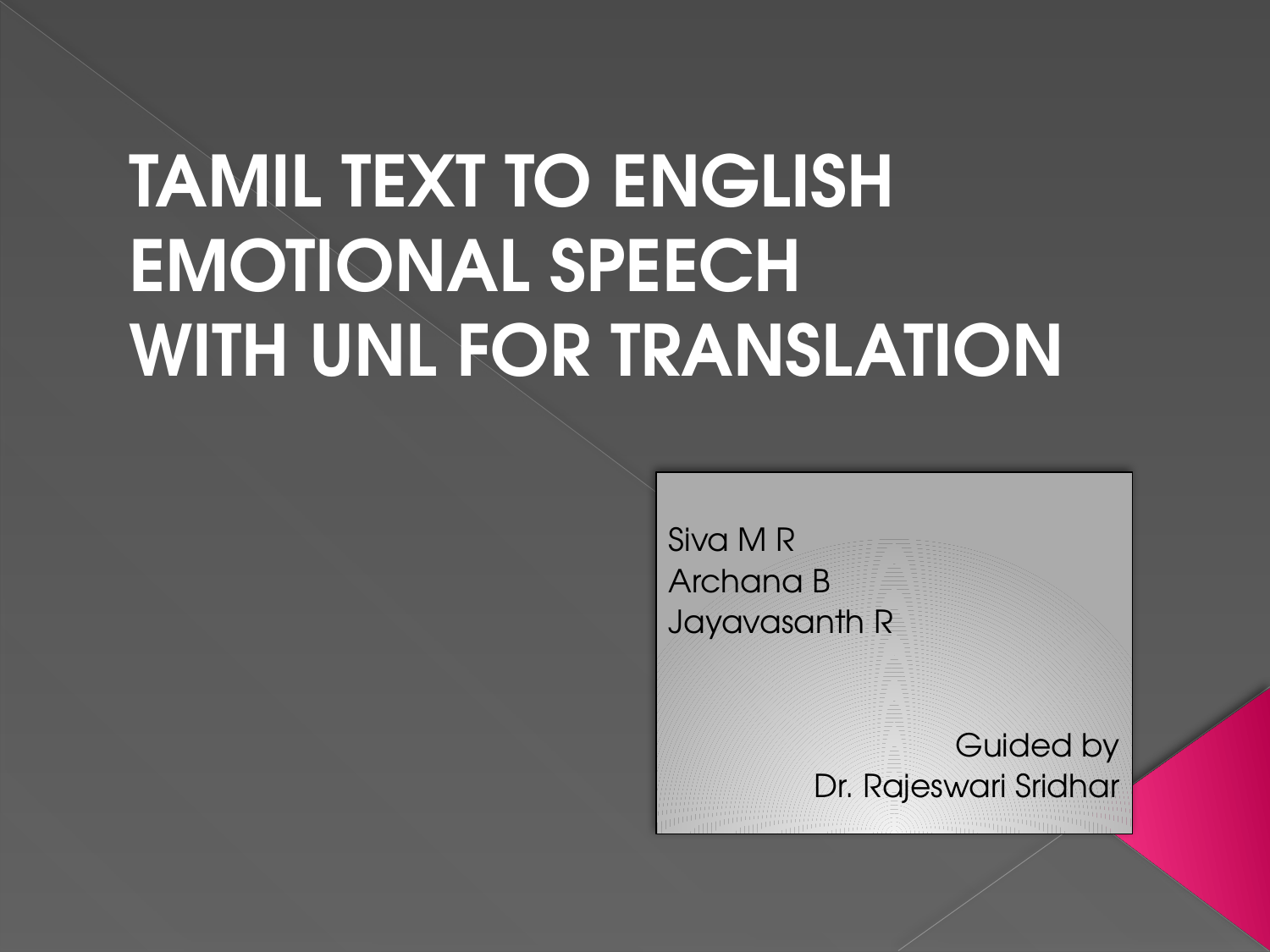

TAMIL TEXT TO ENGLISH EMOTIONAL SPEECH
WITH UNL FOR TRANSLATION

Siva M R
Archana B
Jayavasanth R

   Guided by
               Dr. Rajeswari Sridhar